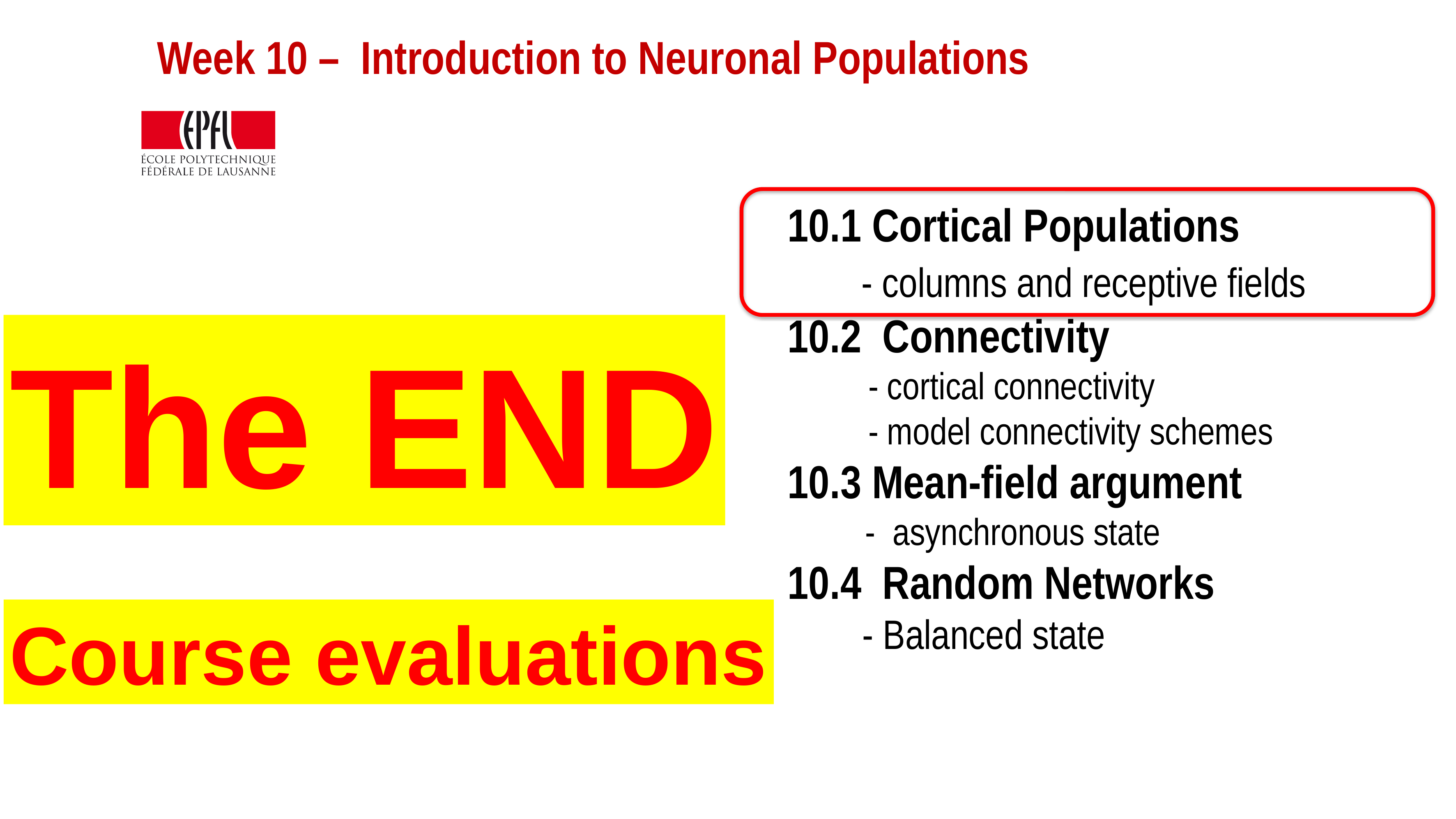

Week 10 –  Introduction to Neuronal Populations
10.1 Cortical Populations
       - columns and receptive fields
10.2  Connectivity
      - cortical connectivity
      - model connectivity schemes
10.3 Mean-field argument
         -  asynchronous state
10.4  Random Networks
        - Balanced state

The END
#

Course evaluations